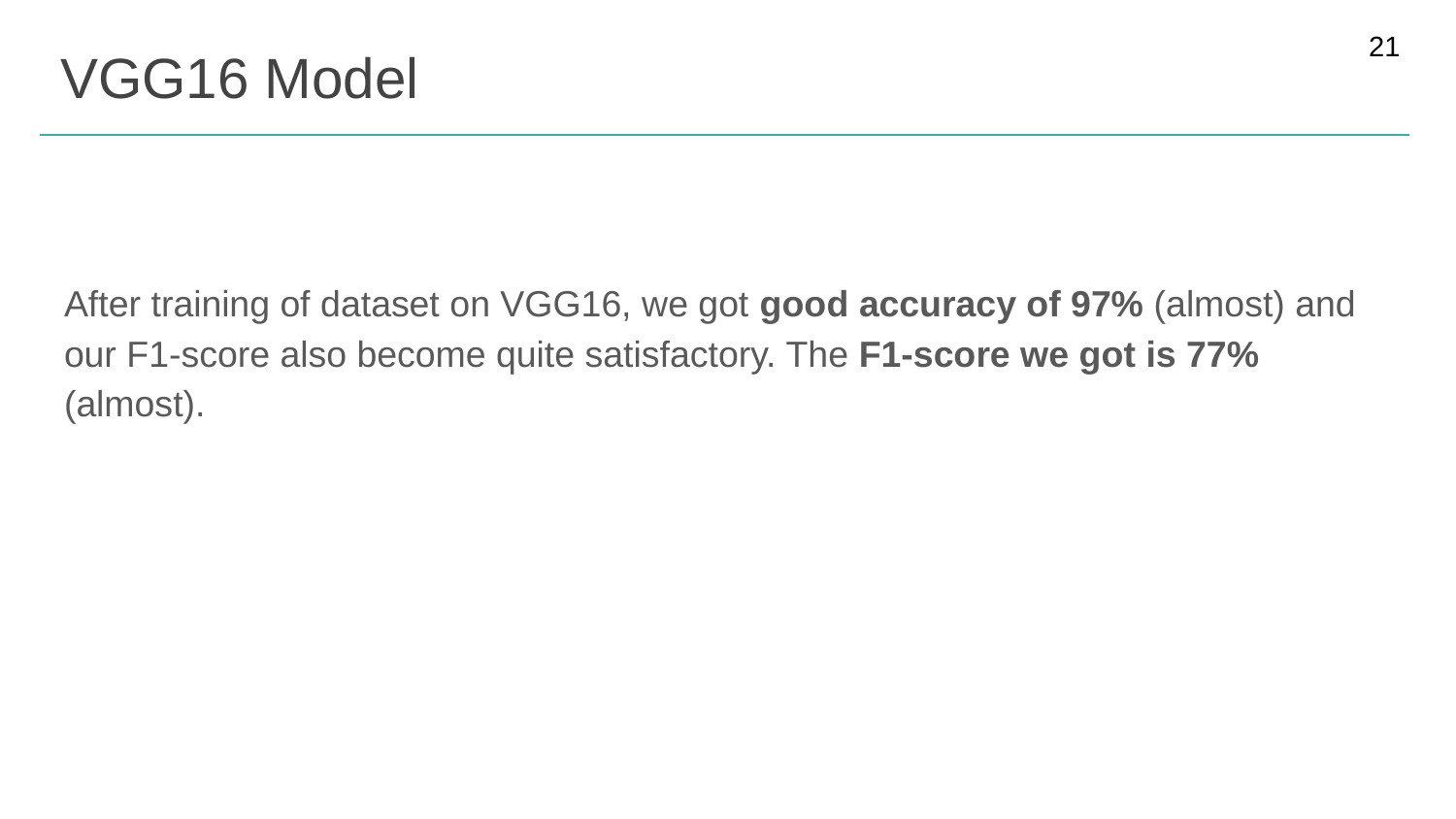

21
# VGG16 Model

After training of dataset on VGG16, we got good accuracy of 97% (almost) and our F1-score also become quite satisfactory. The F1-score we got is 77% (almost).